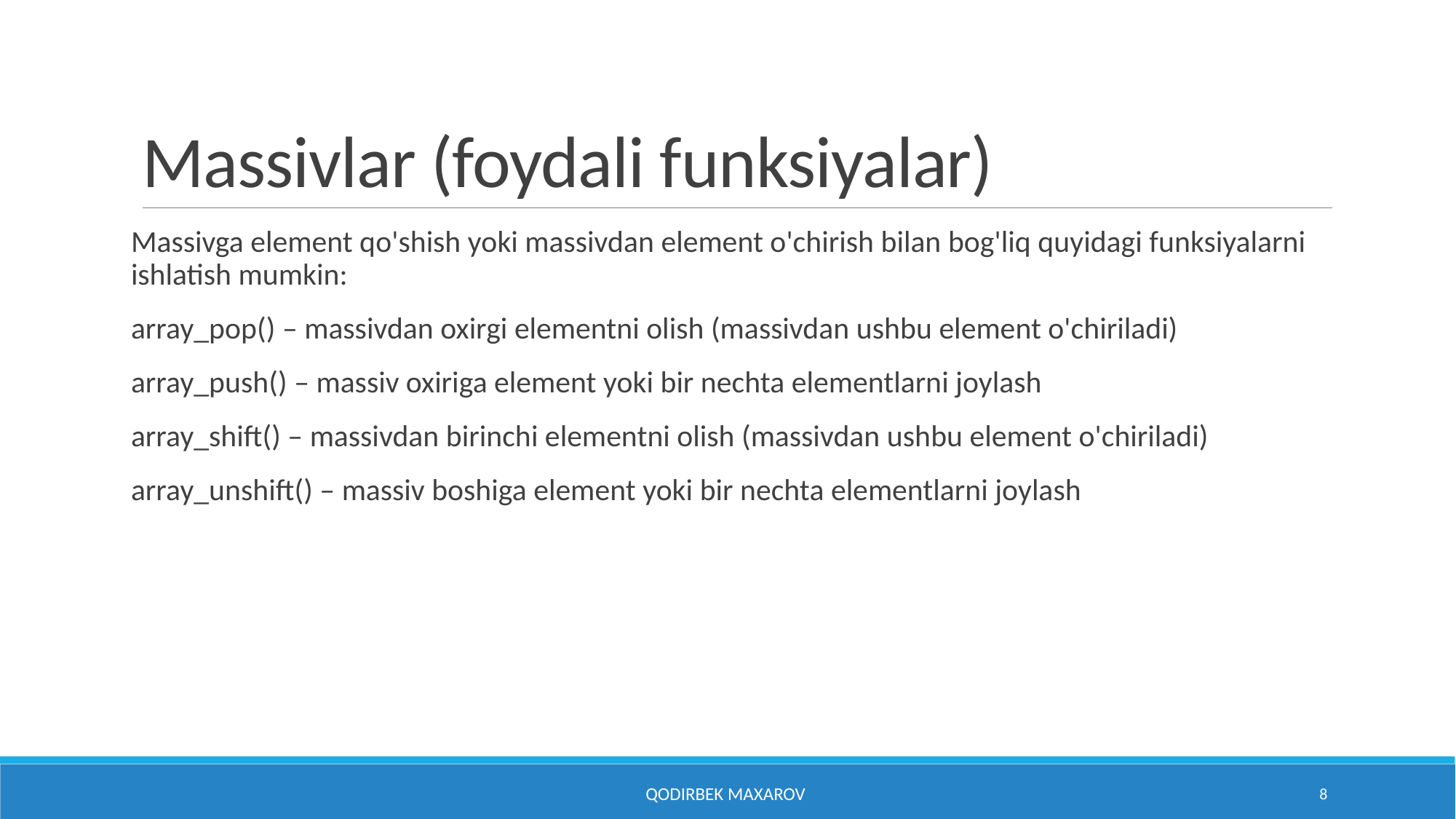

# Massivlar (foydali funksiyalar)
Massivga element qo'shish yoki massivdan element o'chirish bilan bog'liq quyidagi funksiyalarni ishlatish mumkin:
array_pop() – massivdan oxirgi elementni olish (massivdan ushbu element o'chiriladi)
array_push() – massiv oxiriga element yoki bir nechta elementlarni joylash
array_shift() – massivdan birinchi elementni olish (massivdan ushbu element o'chiriladi)
array_unshift() – massiv boshiga element yoki bir nechta elementlarni joylash

Qodirbek Maxarov
8